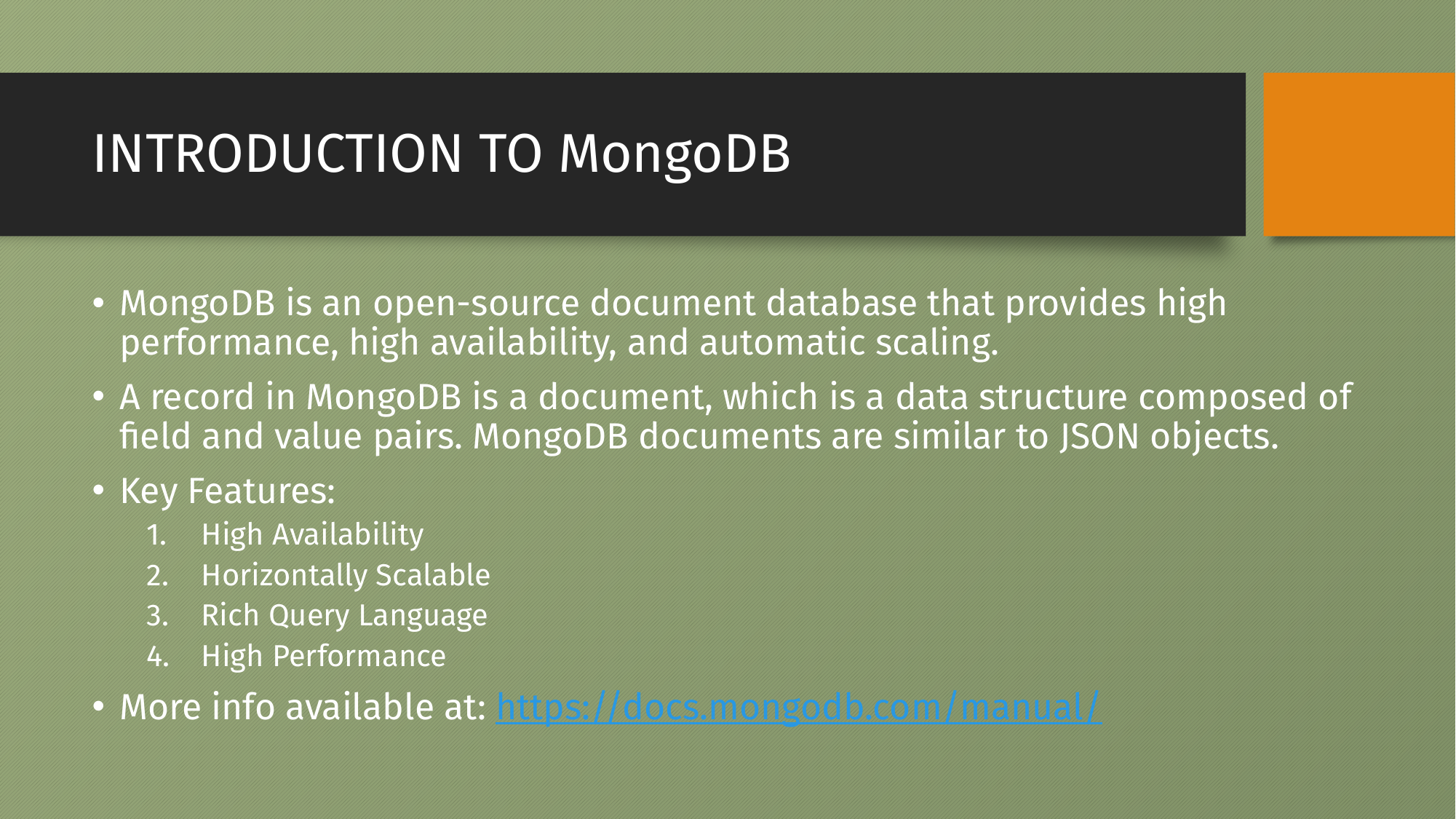

# INTRODUCTION TO MongoDB
MongoDB is an open-source document database that provides high performance, high availability, and automatic scaling.
A record in MongoDB is a document, which is a data structure composed of field and value pairs. MongoDB documents are similar to JSON objects.
Key Features:
High Availability
Horizontally Scalable
Rich Query Language
High Performance
More info available at: https://docs.mongodb.com/manual/